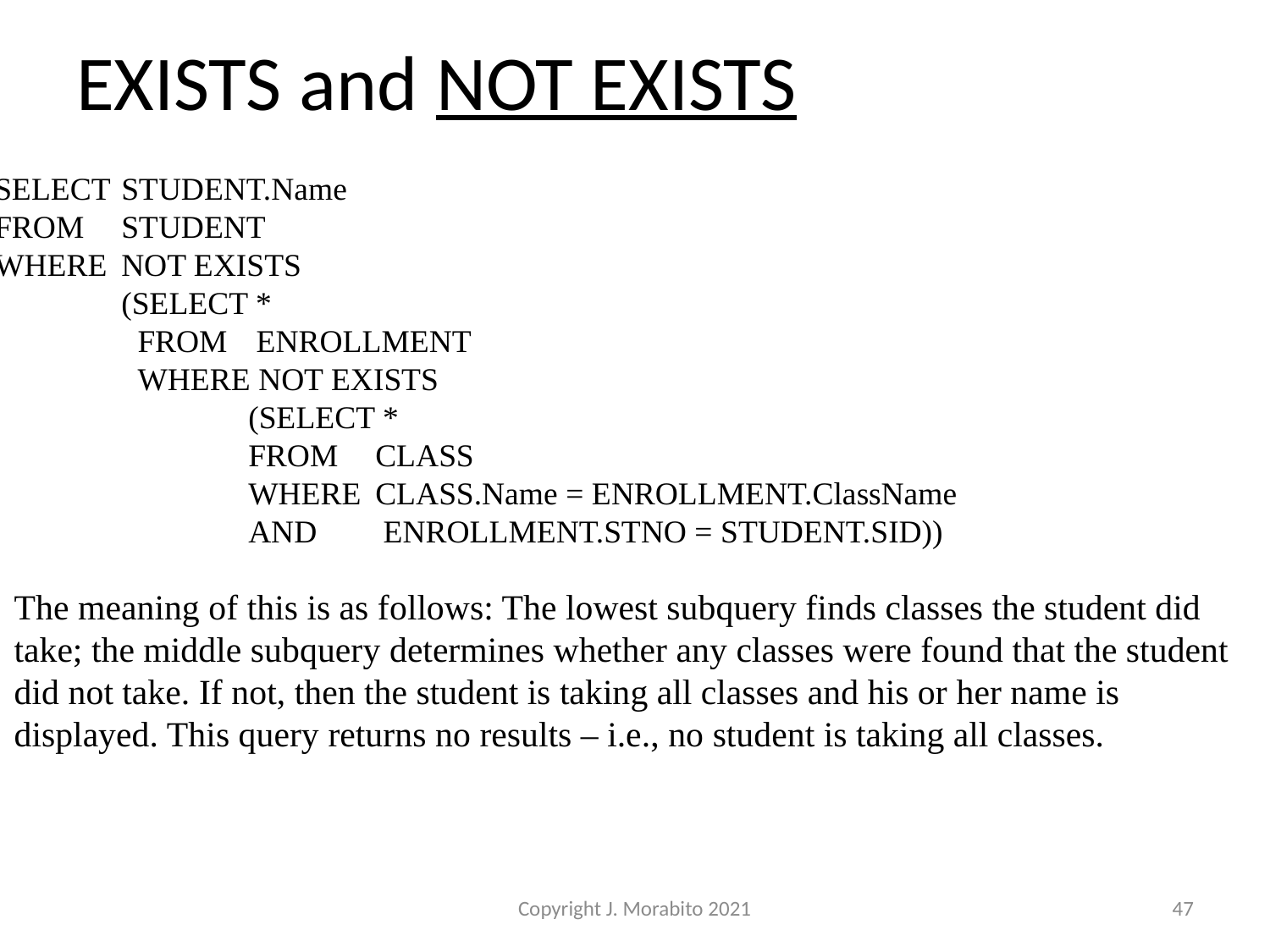

# EXISTS and NOT EXISTS
SELECT	STUDENT.Name
FROM	STUDENT
WHERE	NOT EXISTS
	(SELECT *
	  FROM	 ENROLLMENT
	  WHERE NOT EXISTS
		(SELECT *
	  	FROM	CLASS
	  	WHERE	CLASS.Name = ENROLLMENT.ClassName
	   	AND	 ENROLLMENT.STNO = STUDENT.SID))
The meaning of this is as follows: The lowest subquery finds classes the student did take; the middle subquery determines whether any classes were found that the student did not take. If not, then the student is taking all classes and his or her name is displayed. This query returns no results – i.e., no student is taking all classes.
Copyright J. Morabito 2021
47